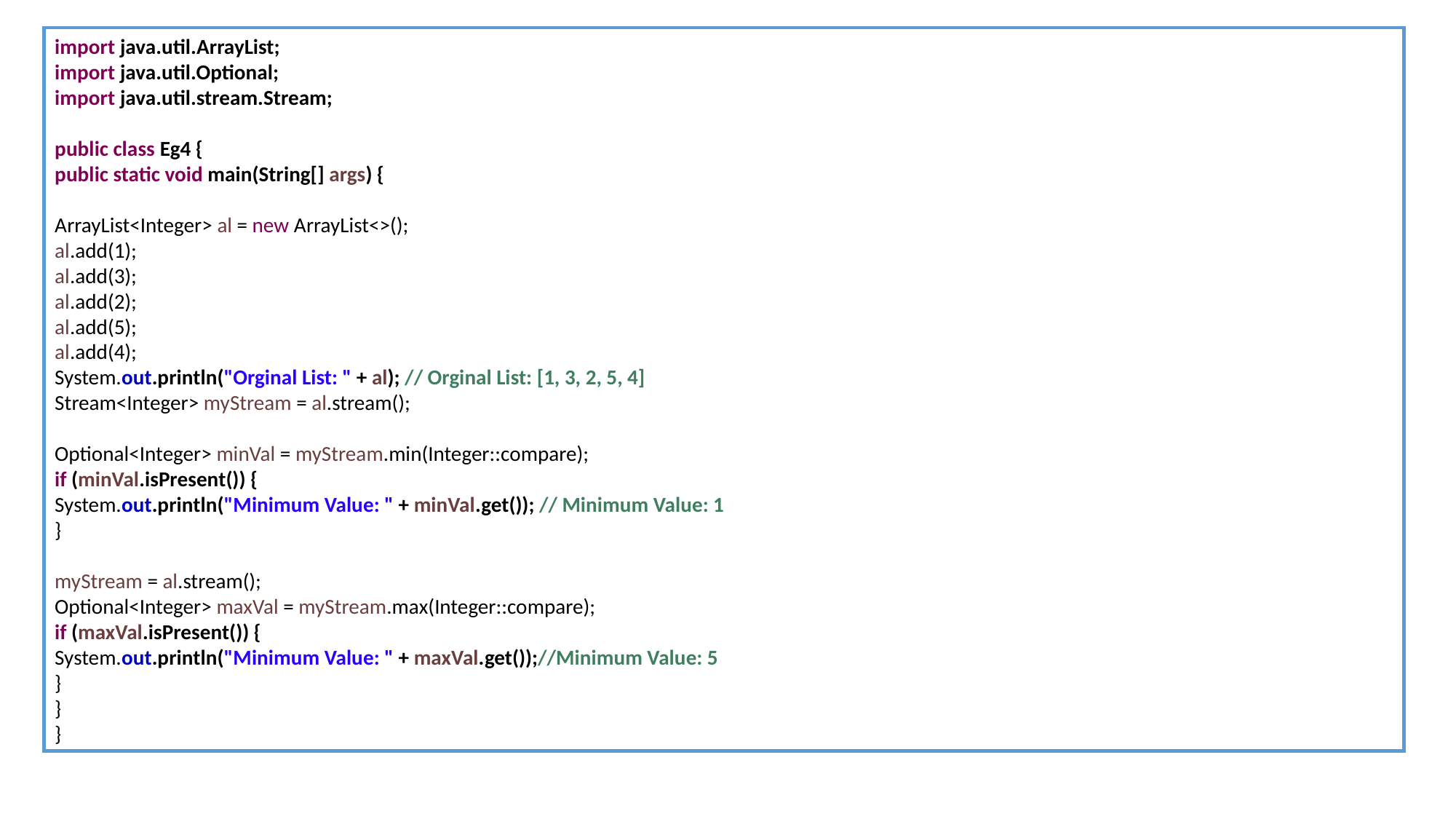

import java.util.ArrayList;
import java.util.Optional;
import java.util.stream.Stream;

public class Eg4 {
public static void main(String[] args) {

ArrayList<Integer> al = new ArrayList<>();
al.add(1);
al.add(3);
al.add(2);
al.add(5);
al.add(4);
System.out.println("Orginal List: " + al); // Orginal List: [1, 3, 2, 5, 4]
Stream<Integer> myStream = al.stream();

Optional<Integer> minVal = myStream.min(Integer::compare);
if (minVal.isPresent()) {
System.out.println("Minimum Value: " + minVal.get()); // Minimum Value: 1
}

myStream = al.stream();
Optional<Integer> maxVal = myStream.max(Integer::compare);
if (maxVal.isPresent()) {
System.out.println("Minimum Value: " + maxVal.get());//Minimum Value: 5
}
}
}